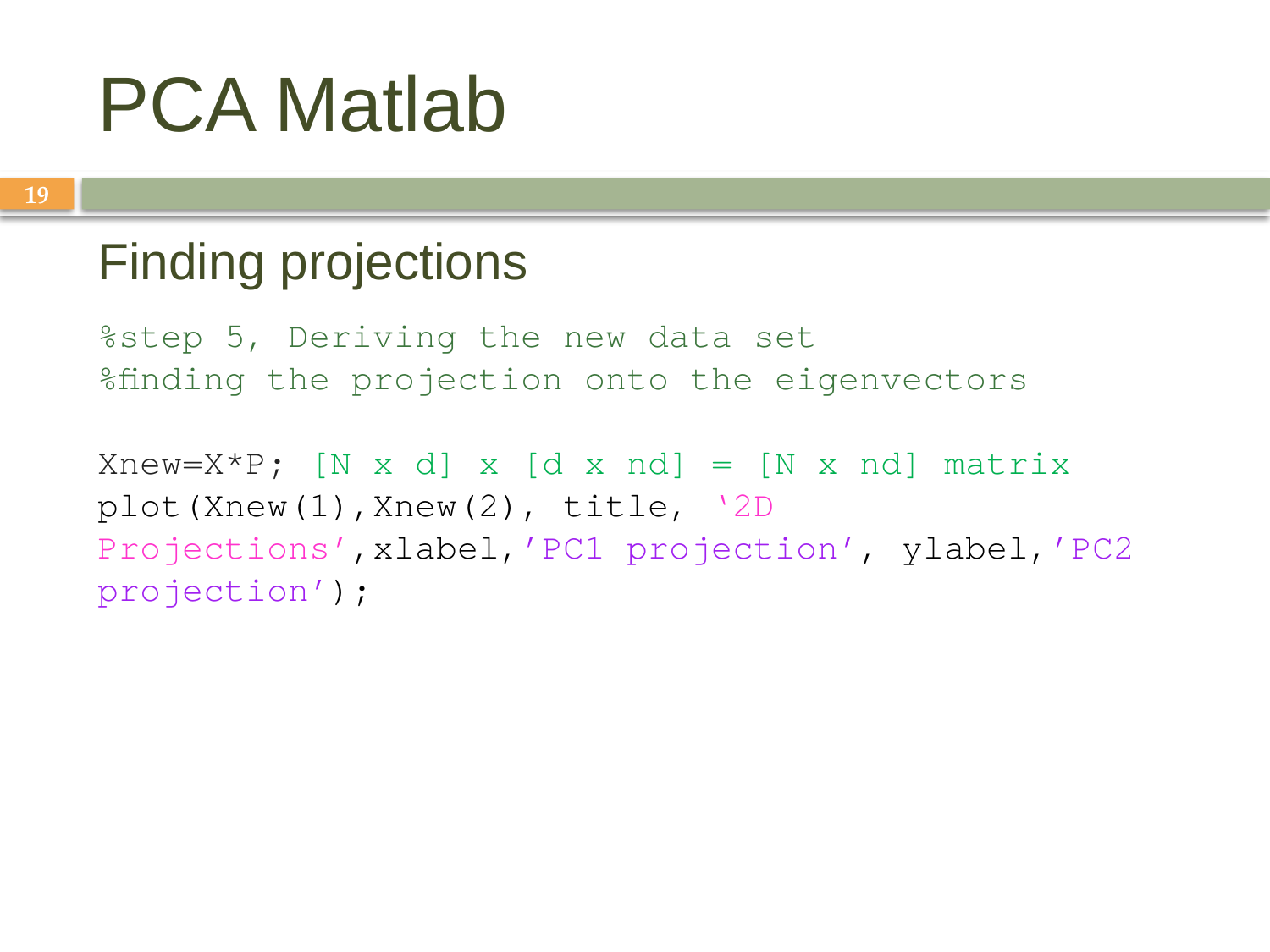

# PCA Matlab
19
Finding projections

%step 5, Deriving the new data set
%finding the projection onto the eigenvectors

Xnew=X*P; [N x d] x [d x nd] = [N x nd] matrix
plot(Xnew(1),Xnew(2), title, ‘2D Projections’,xlabel,’PC1 projection’, ylabel,’PC2 projection’);